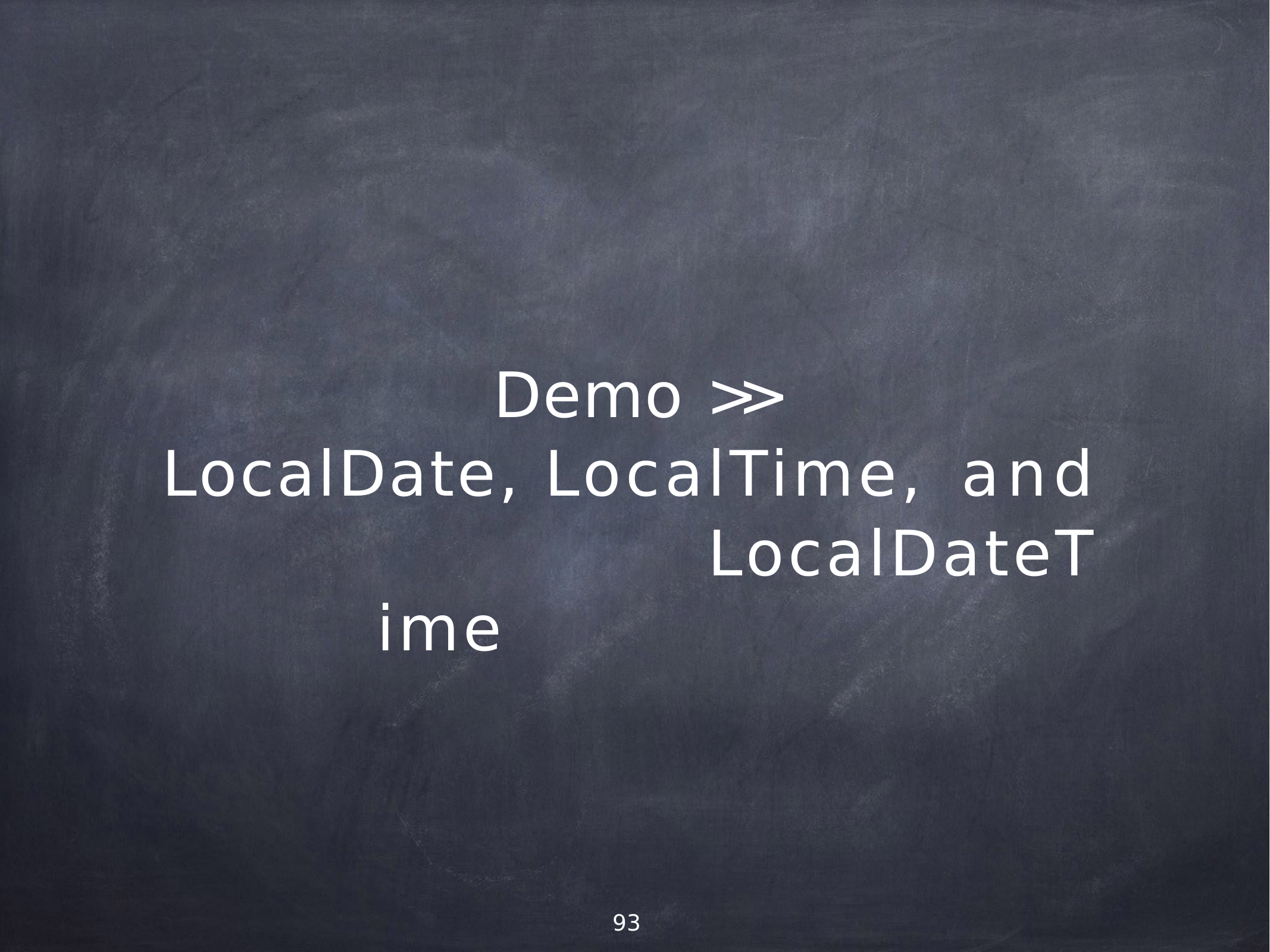

# Demo >>  LocalDate, LocalTime, and
LocalDateTime
93